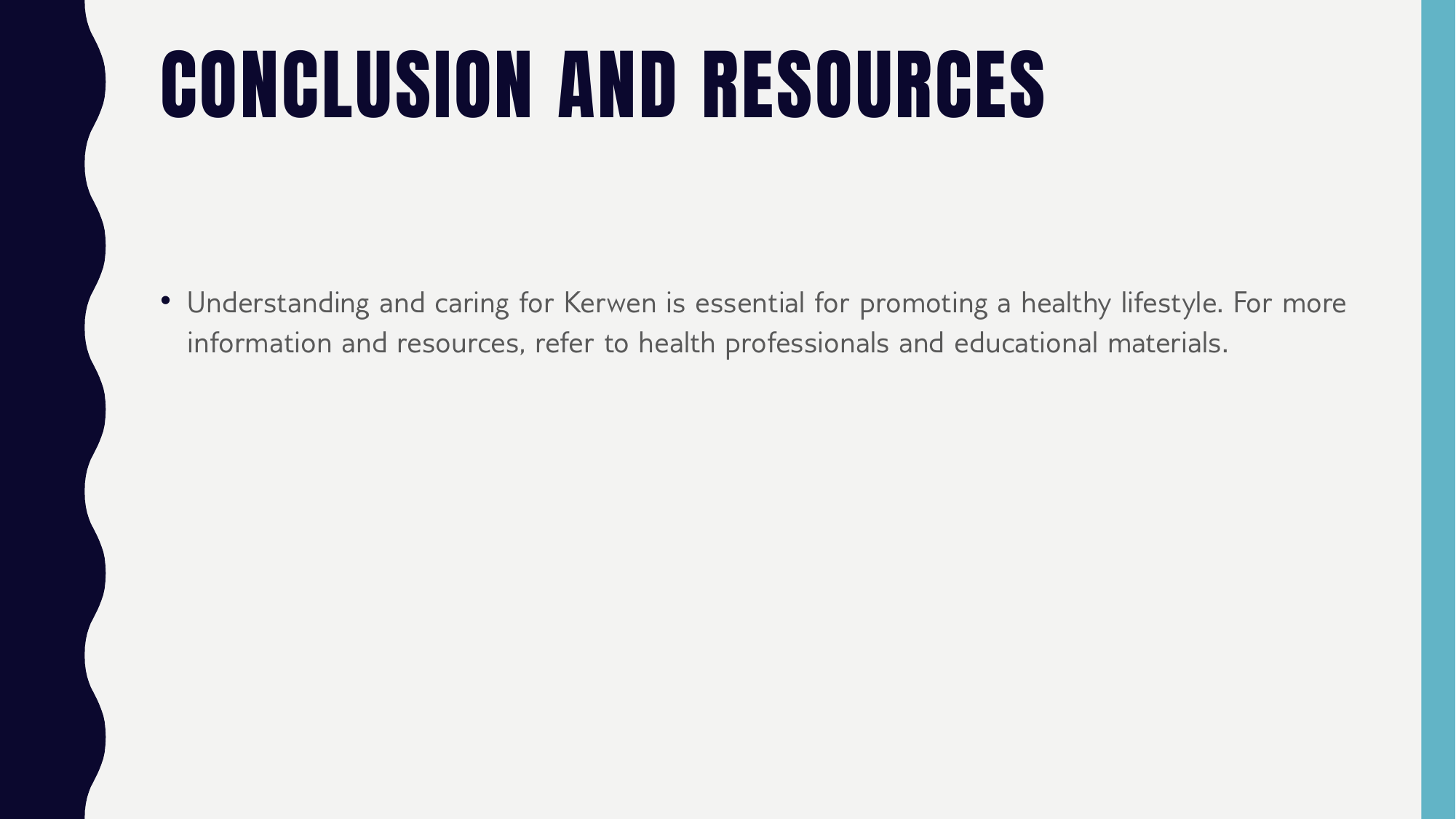

# Conclusion and Resources
Understanding and caring for Kerwen is essential for promoting a healthy lifestyle. For more information and resources, refer to health professionals and educational materials.